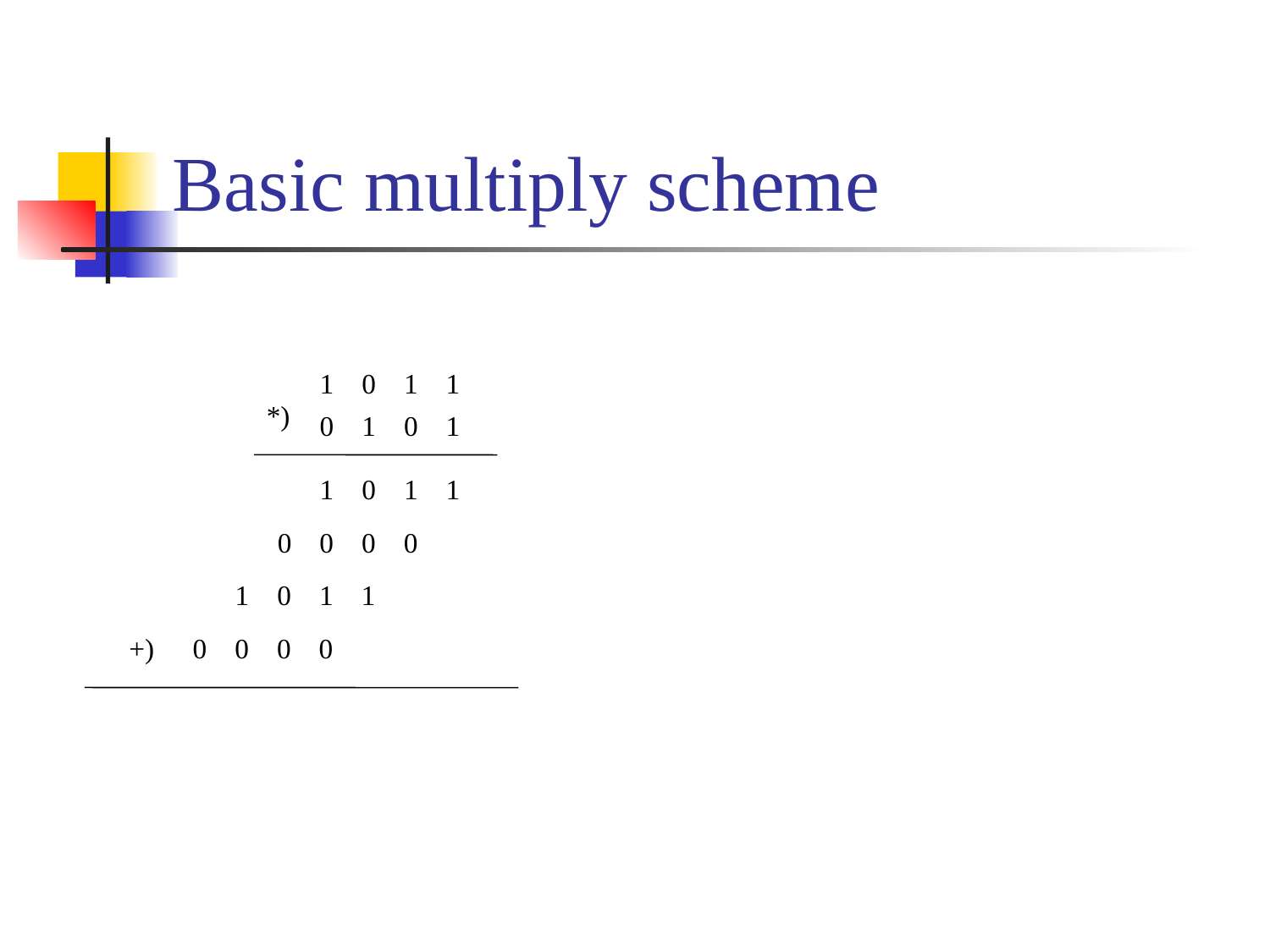

# Basic multiply scheme
1    0    1    1
*)
0    1    0    1

1    0    1    1
0    0    0    0
1    0    1    1
+)
0    0    0    0